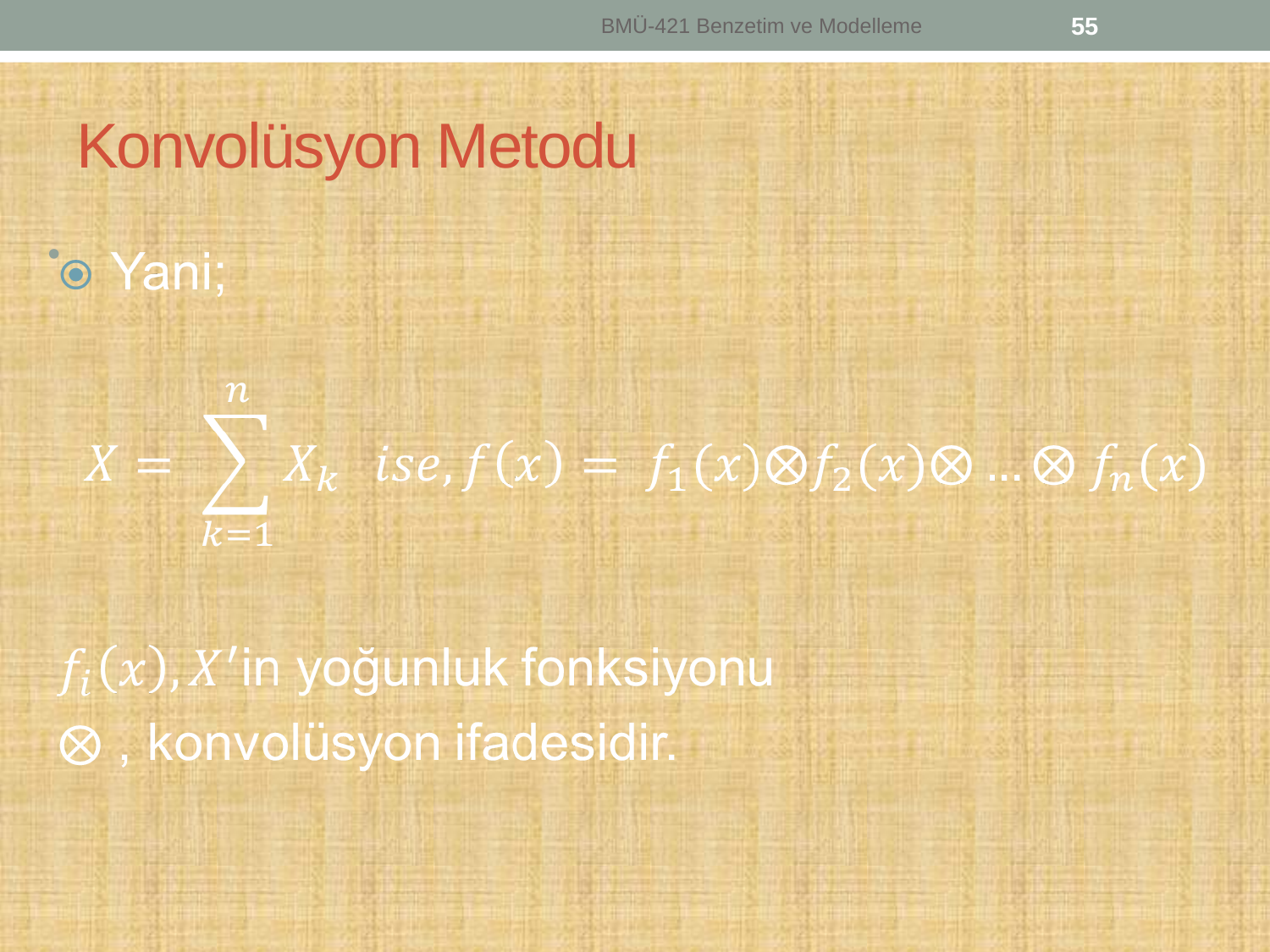

BMÜ-421 Benzetim ve Modelleme
55
# Konvolüsyon Metodu